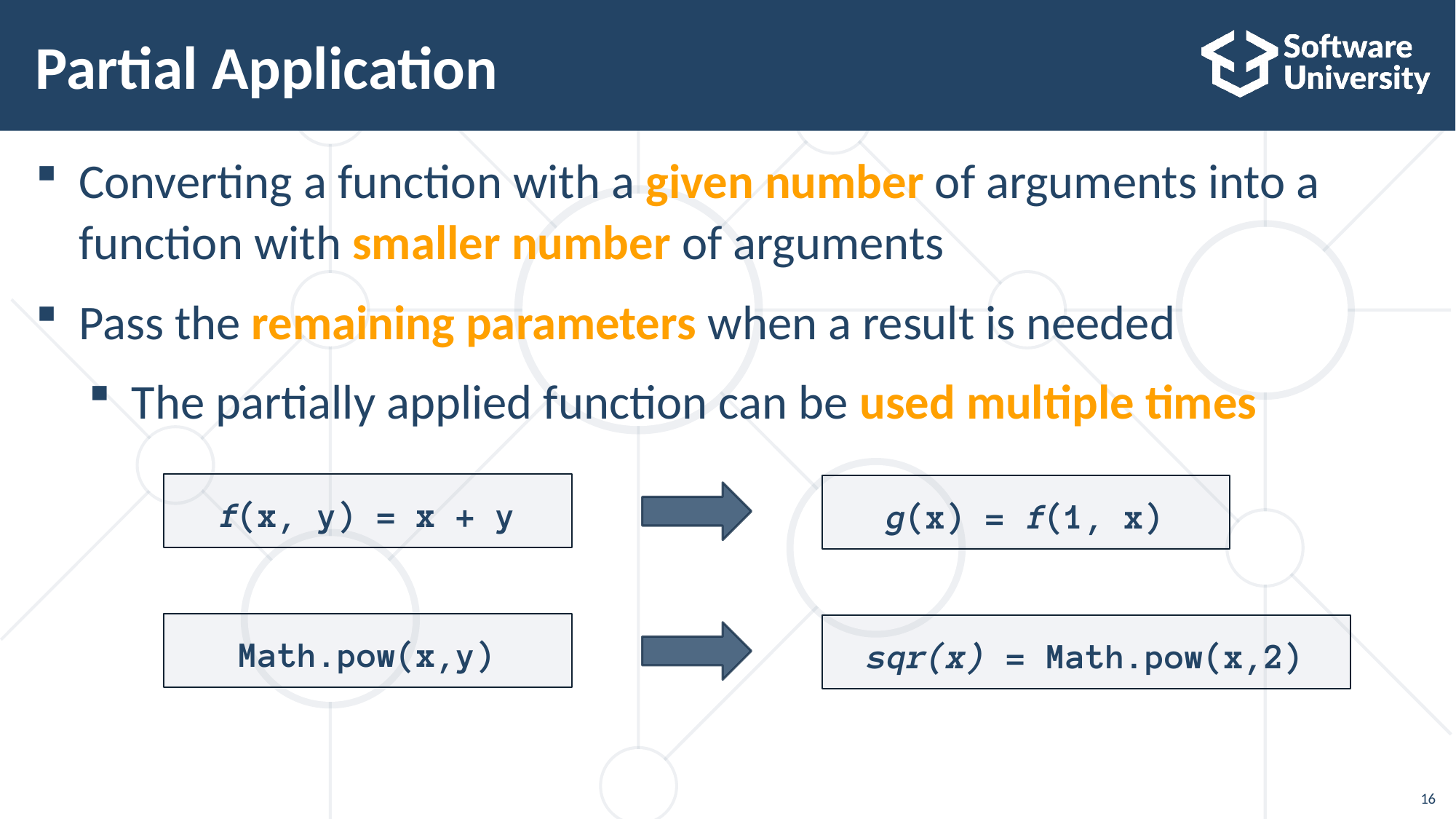

# Partial Application
Converting a function with a given number of arguments into a function with smaller number of arguments
Pass the remaining parameters when a result is needed
The partially applied function can be used multiple times
f(x, y) = x + y
g(x) = f(1, x)

Math.pow(x,y)
sqr(x) = Math.pow(x,2)

16